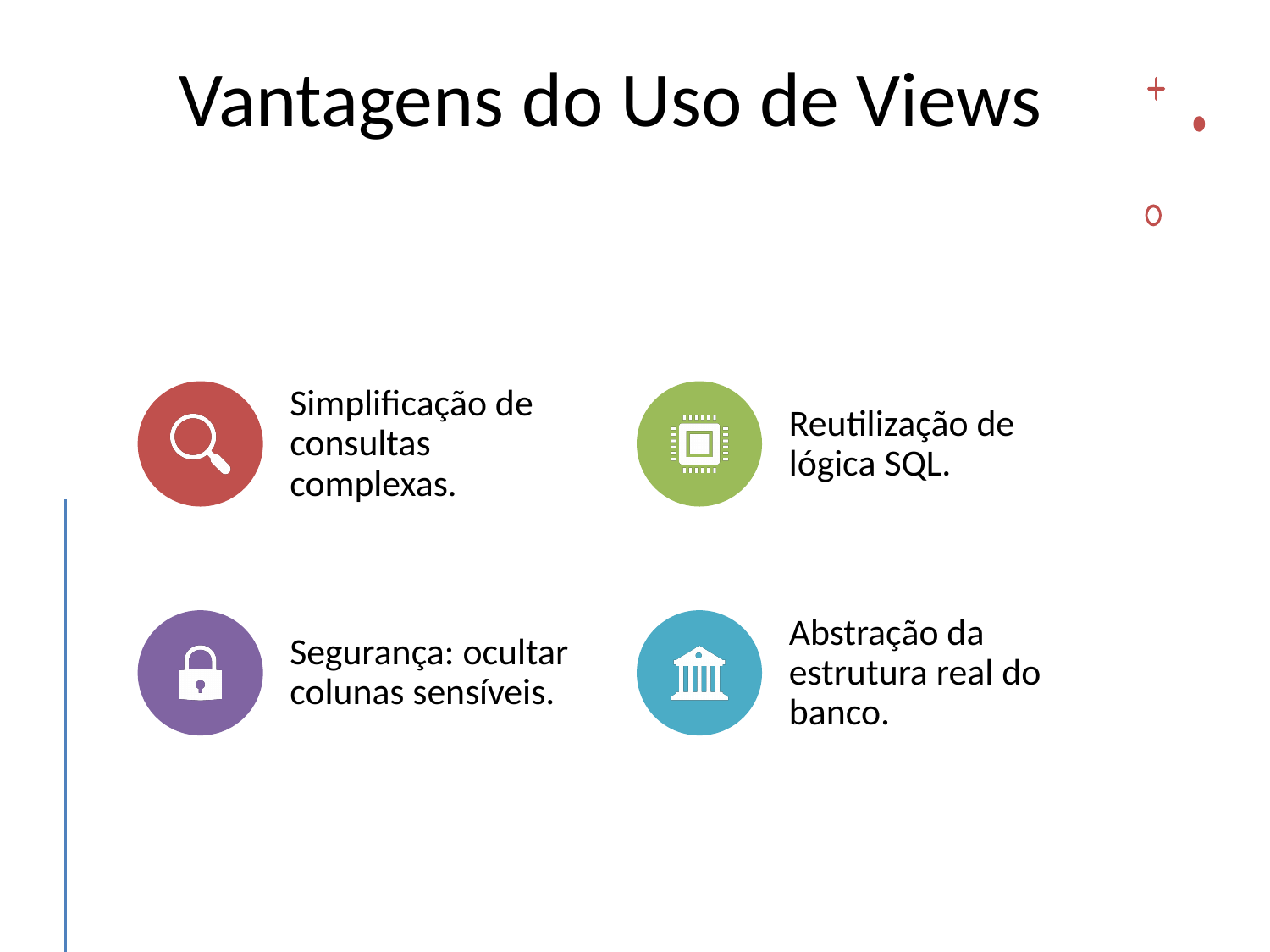

# Vantagens do Uso de Views

Simplificação de consultas complexas.
Reutilização de lógica SQL.
Segurança: ocultar colunas sensíveis.
Abstração da estrutura real do banco.